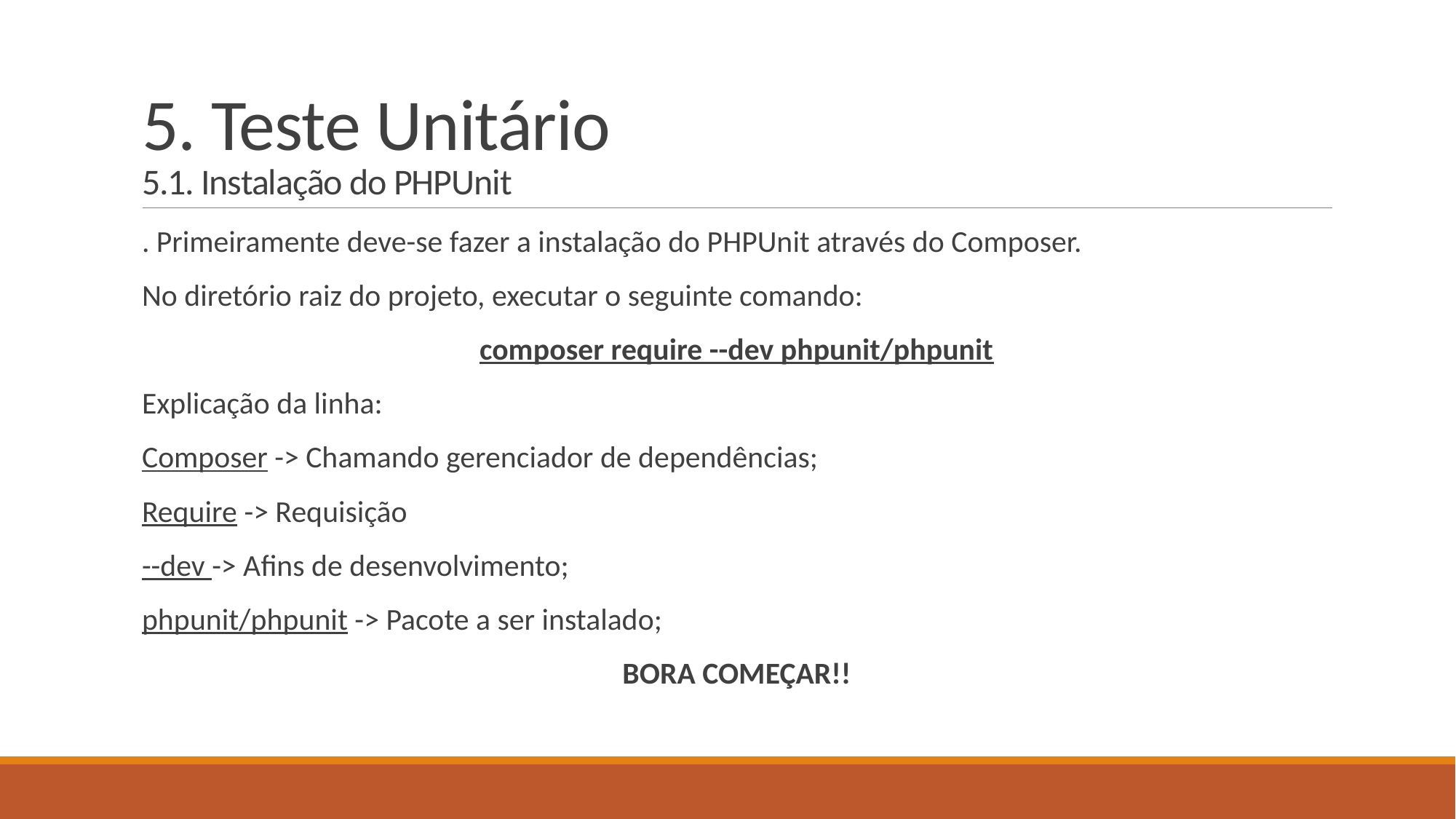

# 5. Teste Unitário 5.1. Instalação do PHPUnit
. Primeiramente deve-se fazer a instalação do PHPUnit através do Composer.
No diretório raiz do projeto, executar o seguinte comando:
composer require --dev phpunit/phpunit
Explicação da linha:
Composer -> Chamando gerenciador de dependências;
Require -> Requisição
--dev -> Afins de desenvolvimento;
phpunit/phpunit -> Pacote a ser instalado;
BORA COMEÇAR!!